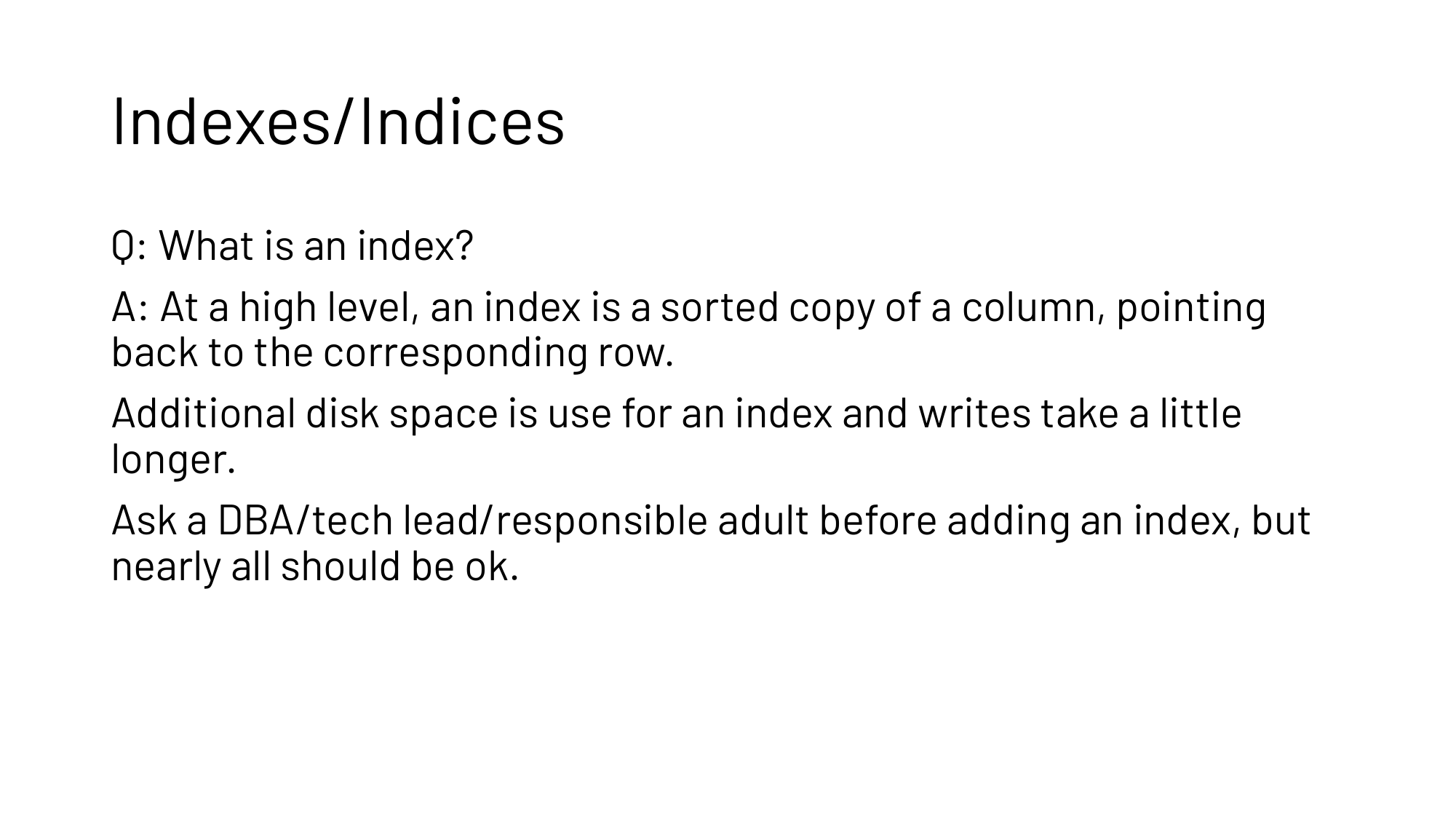

# Indexes/Indices
Q: What is an index?
A: At a high level, an index is a sorted copy of a column, pointing back to the corresponding row.
Additional disk space is use for an index and writes take a little longer.
Ask a DBA/tech lead/responsible adult before adding an index, but nearly all should be ok.